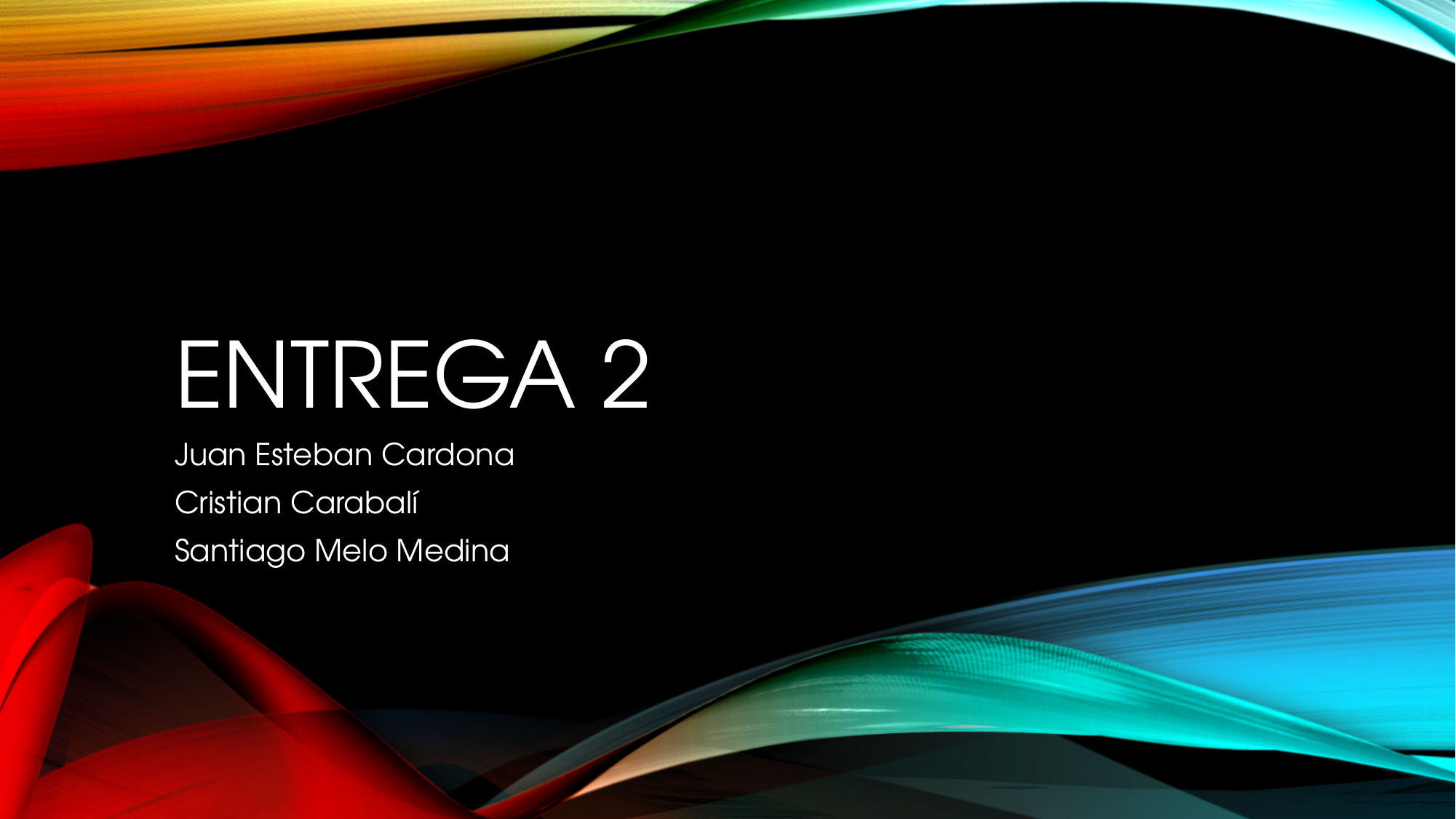

# ENTREGA 2
Juan Esteban Cardona
Cristian Carabalí
Santiago Melo Medina